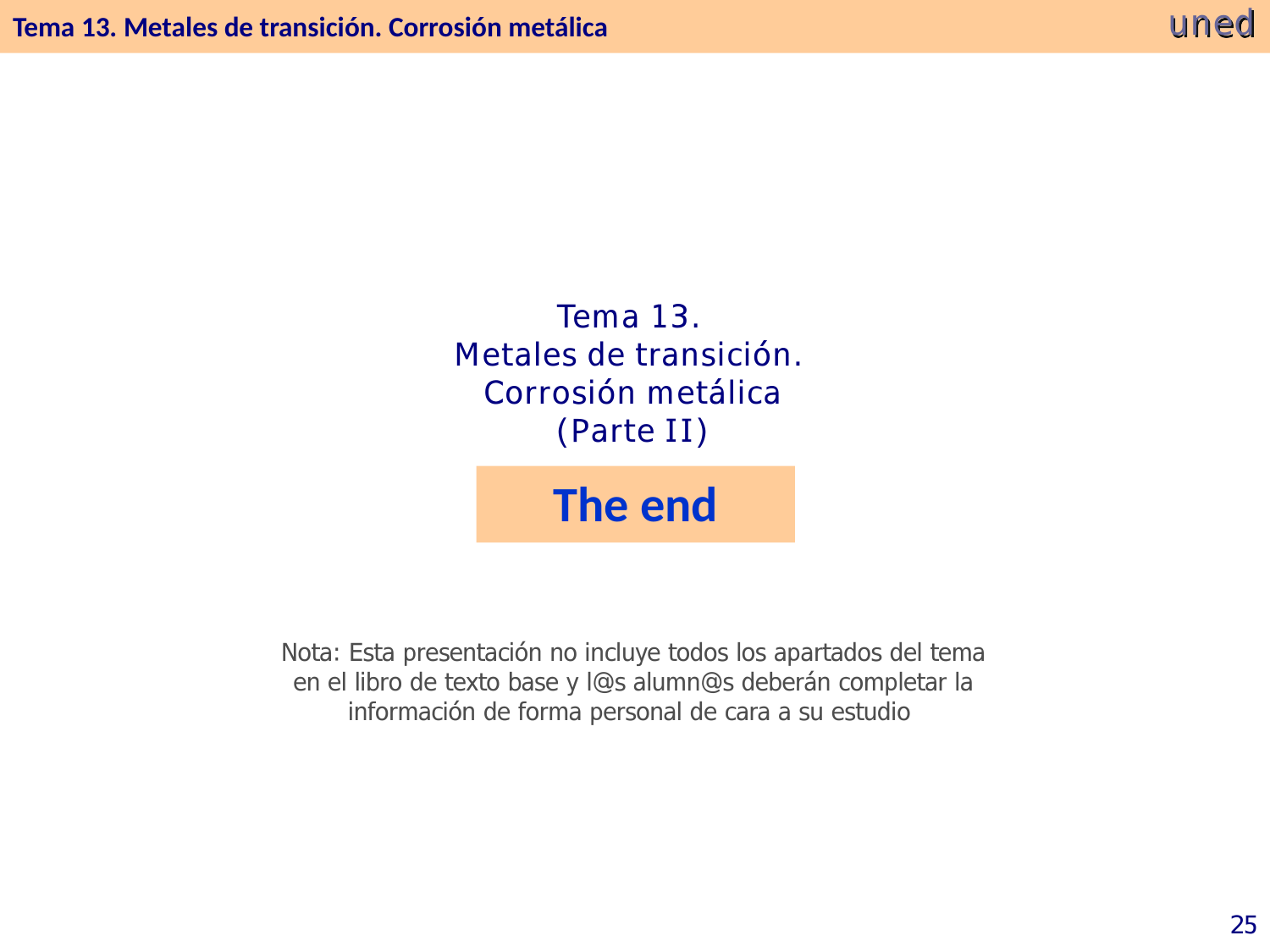

Tema 13. Metales de transición. Corrosión metálica
uned
Tema 13.
Metales de transición.
Corrosión metálica
(Parte II)
The end
Nota: Esta presentación no incluye todos los apartados del tema en el libro de texto base y l@s alumn@s deberán completar la información de forma personal de cara a su estudio
25